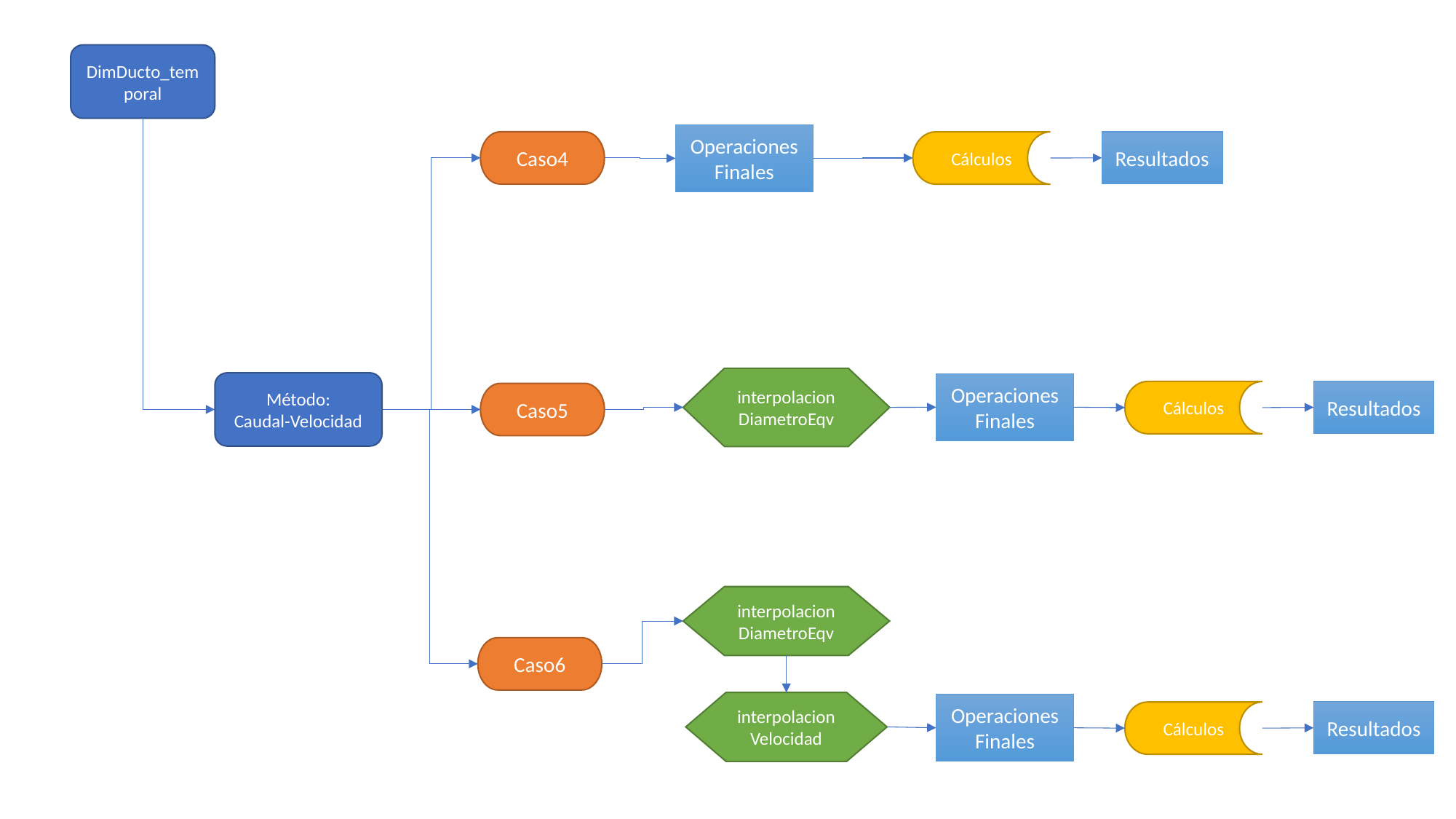

DimDucto_temporal
OperacionesFinales
Caso4
Resultados
Cálculos
interpolacionDiametroEqv
Método:
Caudal-Velocidad
OperacionesFinales
Resultados
Cálculos
Caso5
interpolacionDiametroEqv
Caso6
interpolacionVelocidad
OperacionesFinales
Resultados
Cálculos